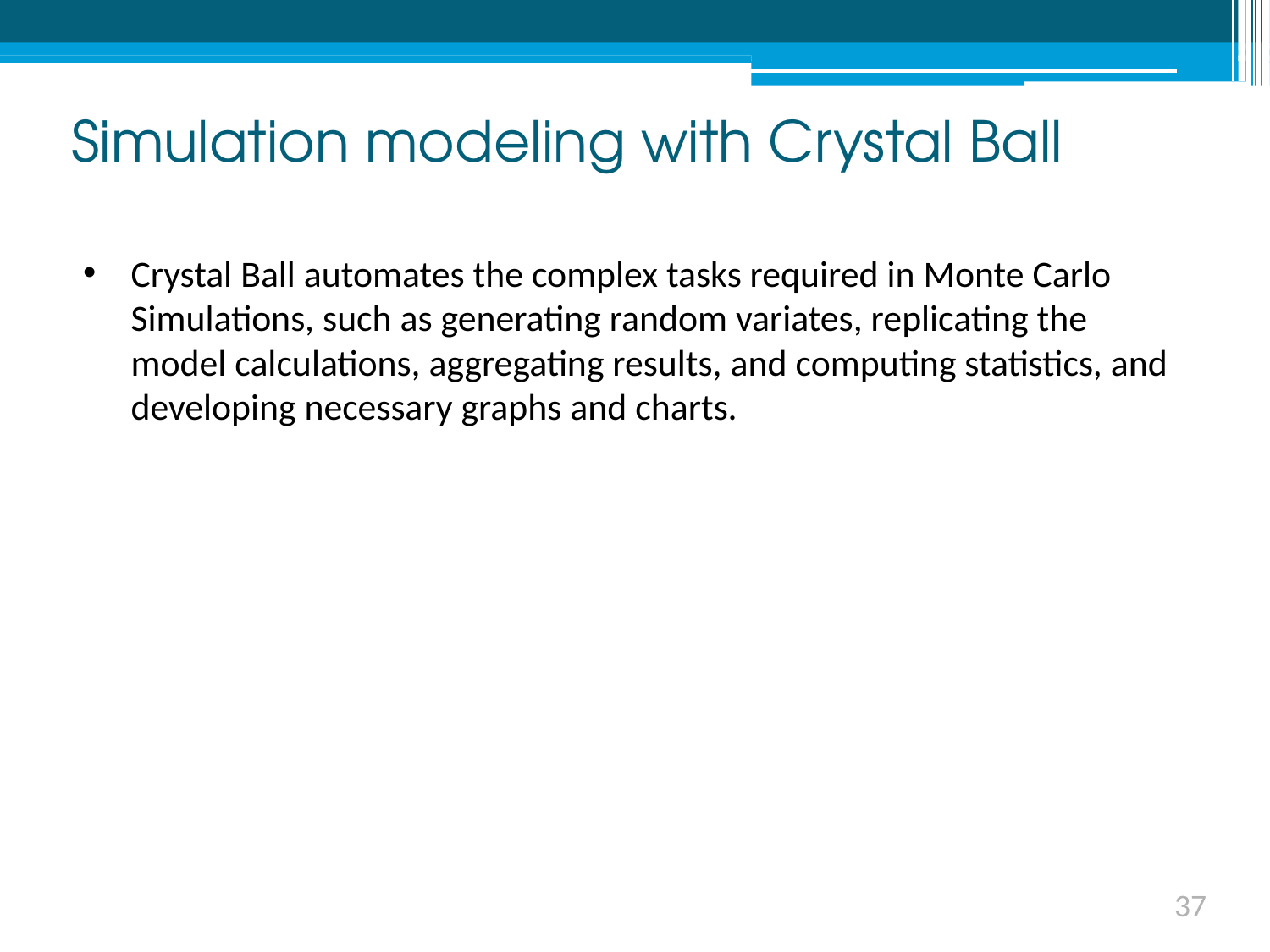

# Simulation modeling with Crystal Ball
Crystal Ball automates the complex tasks required in Monte Carlo Simulations, such as generating random variates, replicating the model calculations, aggregating results, and computing statistics, and developing necessary graphs and charts.
37